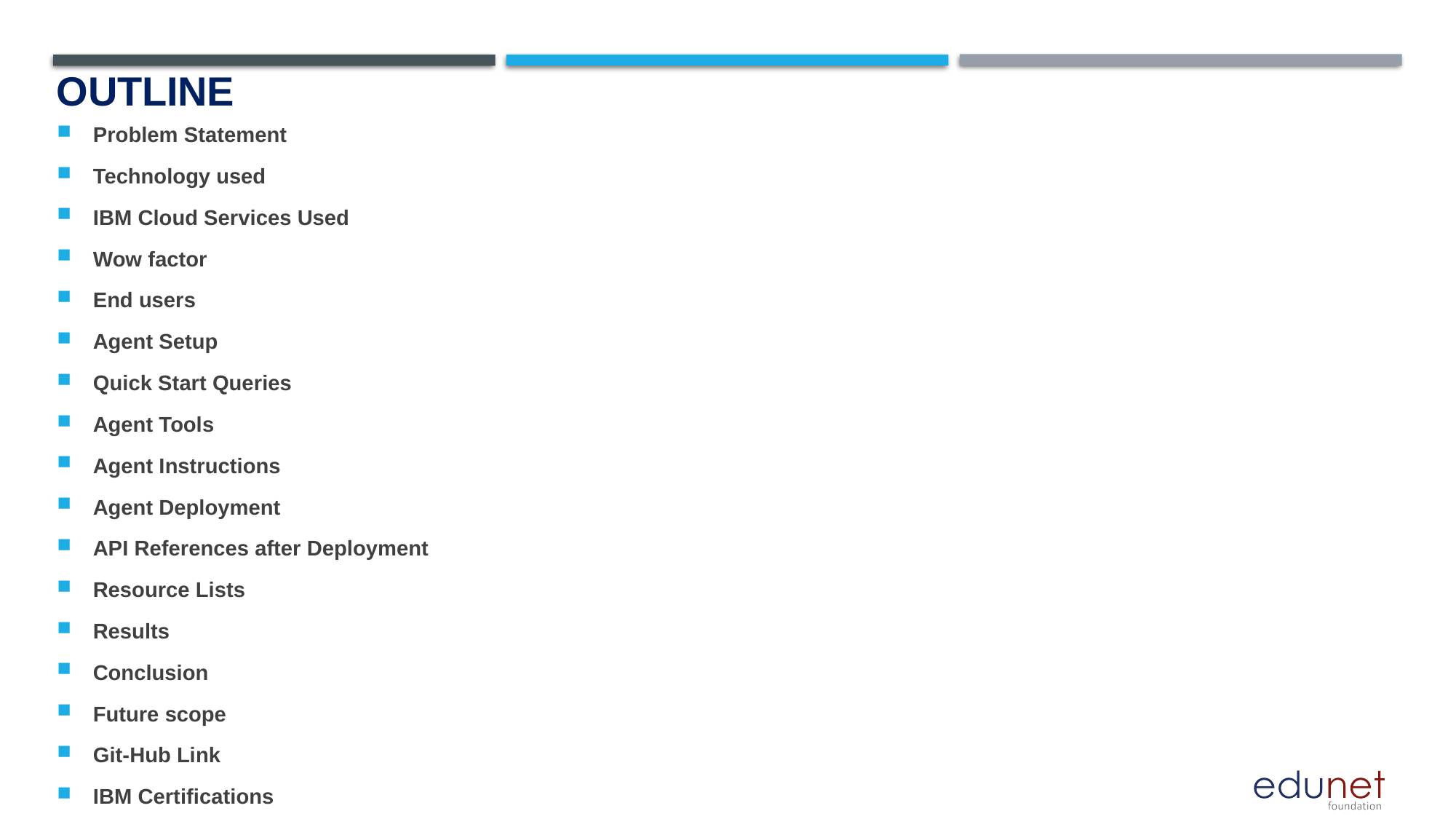

# OUTLINE

Problem Statement
Technology used
IBM Cloud Services Used
Wow factor
End users
Agent Setup
Quick Start Queries
Agent Tools
Agent Instructions
Agent Deployment
API References after Deployment
Resource Lists
Results
Conclusion
Future scope
Git-Hub Link
IBM Certifications